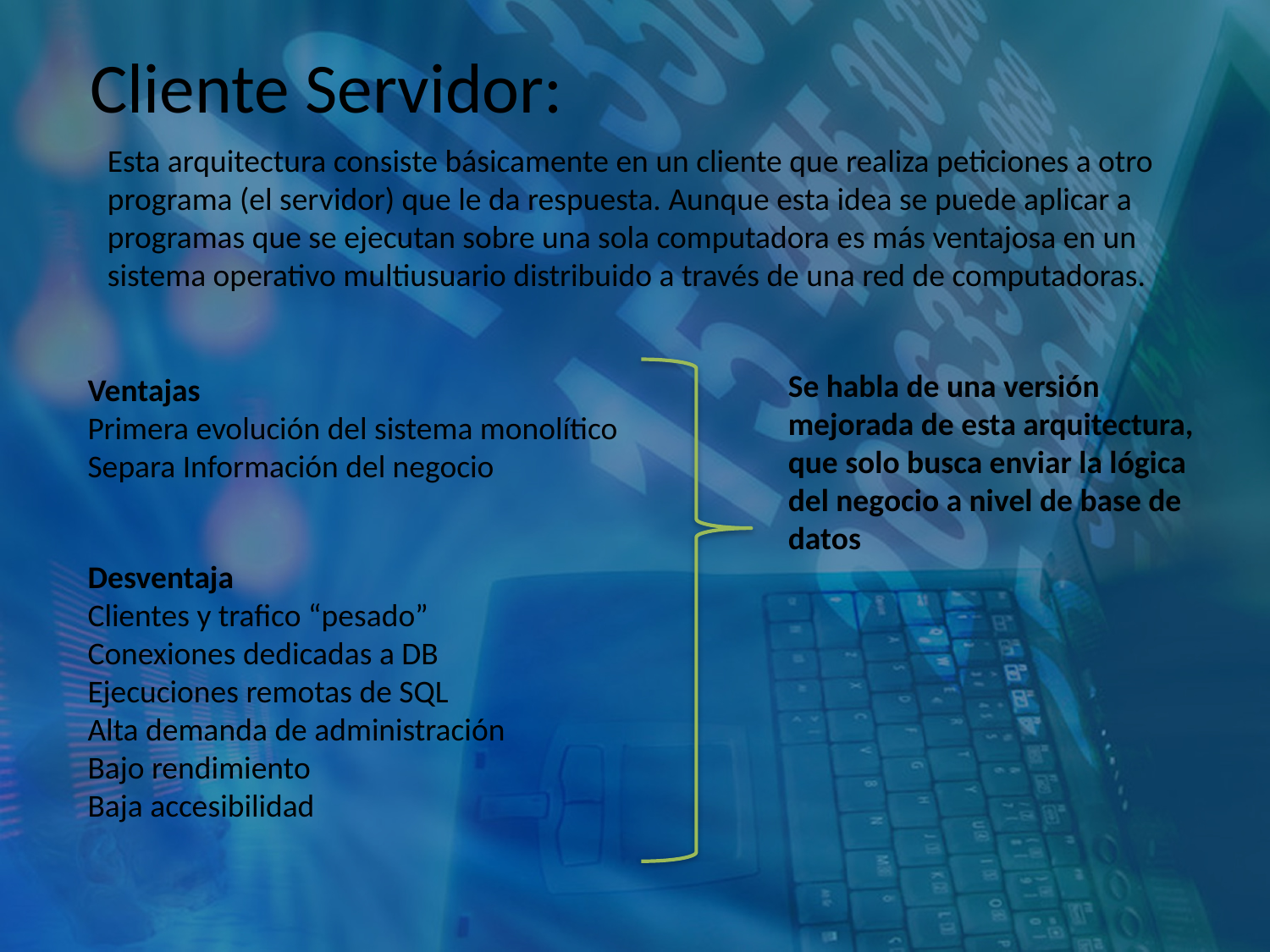

Cliente Servidor:
Esta arquitectura consiste básicamente en un cliente que realiza peticiones a otro programa (el servidor) que le da respuesta. Aunque esta idea se puede aplicar a programas que se ejecutan sobre una sola computadora es más ventajosa en un sistema operativo multiusuario distribuido a través de una red de computadoras.

Se habla de una versión mejorada de esta arquitectura, que solo busca enviar la lógica del negocio a nivel de base de datos
Ventajas
Primera evolución del sistema monolítico
Separa Información del negocio
Desventaja
Clientes y trafico “pesado”
Conexiones dedicadas a DB
Ejecuciones remotas de SQL
Alta demanda de administración
Bajo rendimiento
Baja accesibilidad